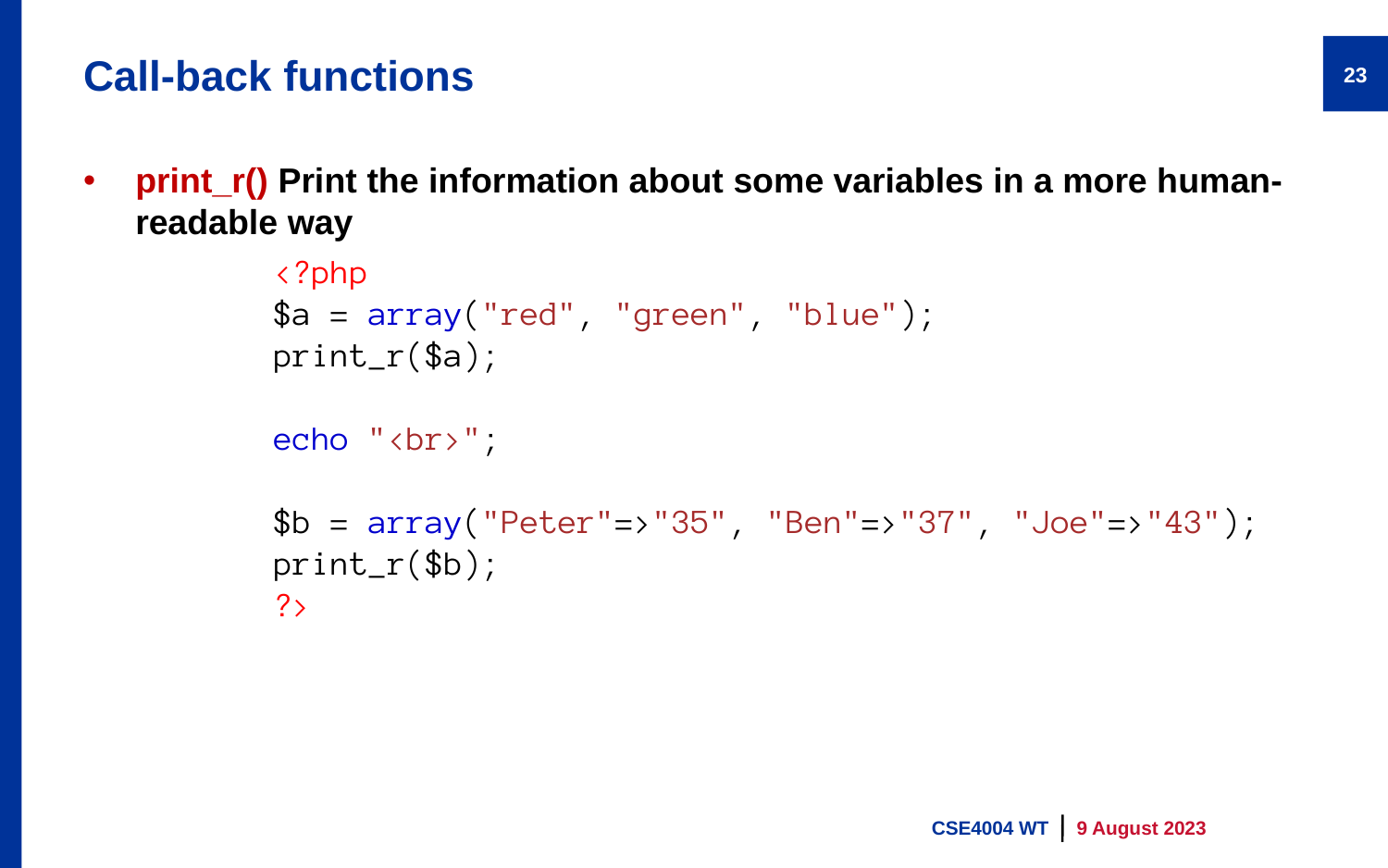

# Call-back functions
23
print_r() Print the information about some variables in a more human-readable way
<?php
$a = array("red", "green", "blue");
print_r($a);
echo "<br>";
$b = array("Peter"=>"35", "Ben"=>"37", "Joe"=>"43");
print_r($b);
?>
CSE4004 WT
9 August 2023